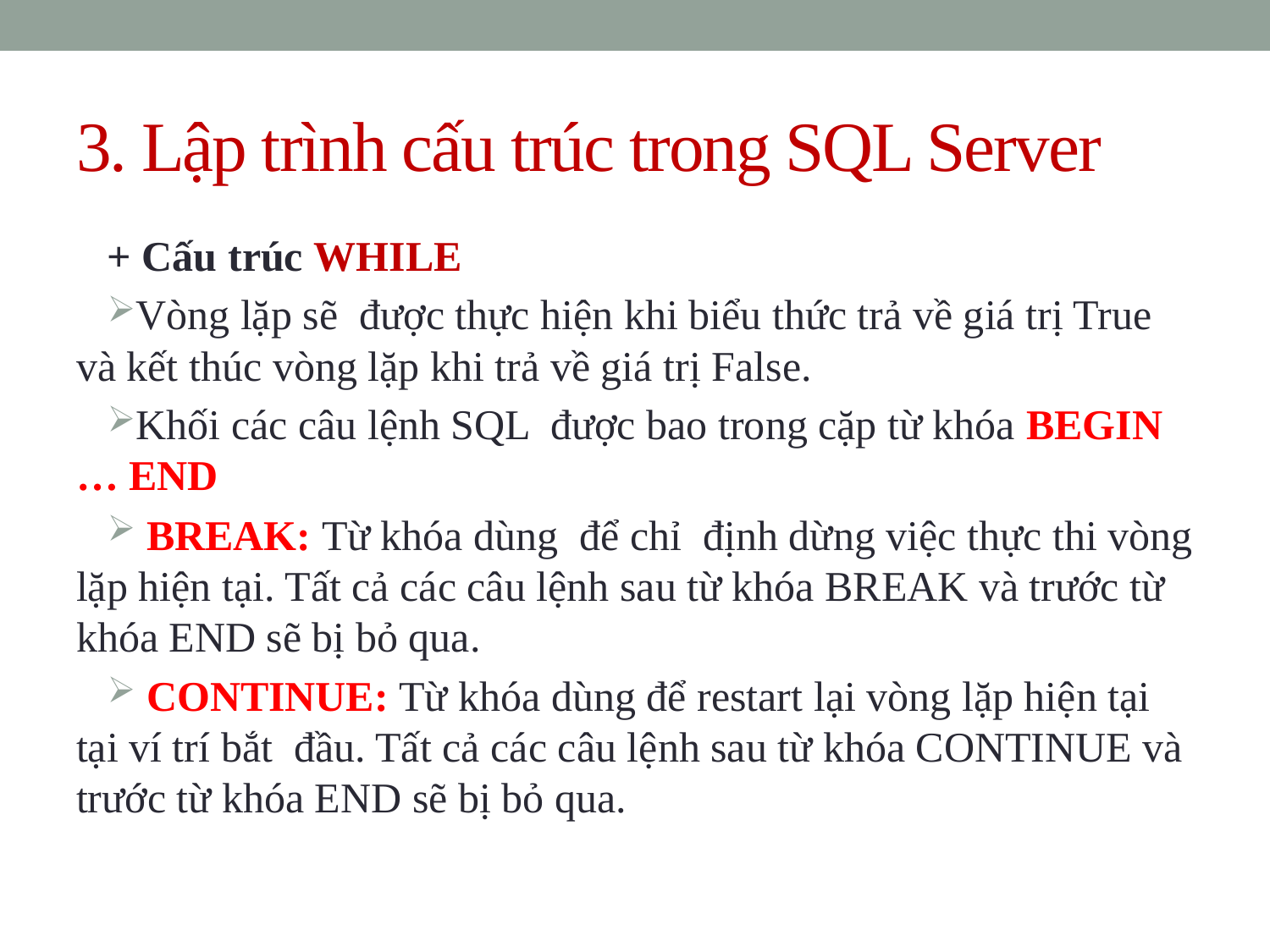

# 3. Lập trình cấu trúc trong SQL Server
+ Cấu trúc WHILE
Vòng lặp sẽ  được thực hiện khi biểu thức trả về giá trị True và kết thúc vòng lặp khi trả về giá trị False.
Khối các câu lệnh SQL  được bao trong cặp từ khóa BEGIN … END
 BREAK: Từ khóa dùng  để chỉ  định dừng việc thực thi vòng lặp hiện tại. Tất cả các câu lệnh sau từ khóa BREAK và trước từ khóa END sẽ bị bỏ qua.
 CONTINUE: Từ khóa dùng để restart lại vòng lặp hiện tại tại ví trí bắt  đầu. Tất cả các câu lệnh sau từ khóa CONTINUE và trước từ khóa END sẽ bị bỏ qua.